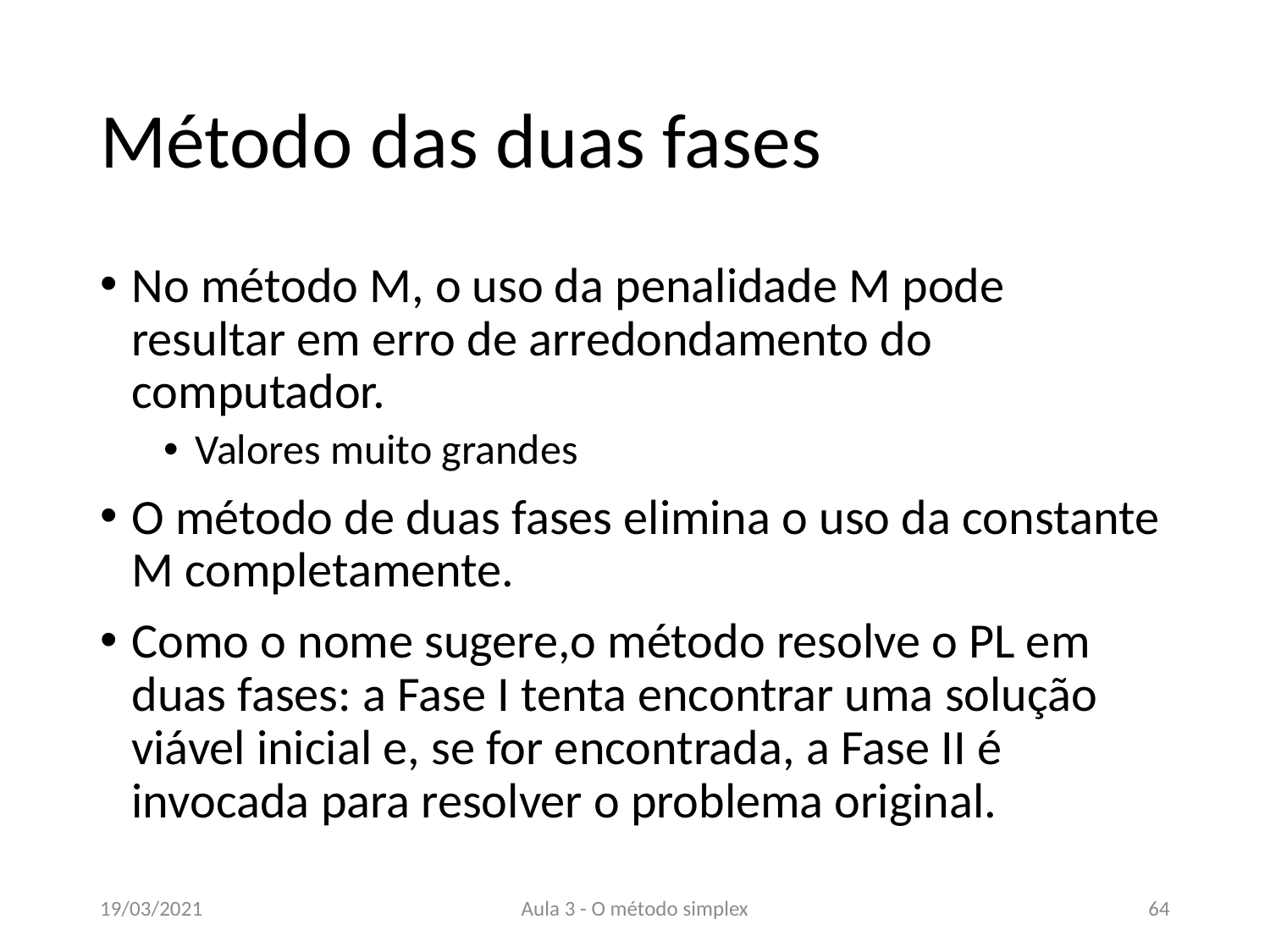

# Método das duas fases
No método M, o uso da penalidade M pode resultar em erro de arredondamento do computador.
Valores muito grandes
O método de duas fases elimina o uso da constante M completamente.
Como o nome sugere,o método resolve o PL em duas fases: a Fase I tenta encontrar uma solução viável inicial e, se for encontrada, a Fase II é invocada para resolver o problema original.
19/03/2021
Aula 3 - O método simplex
64